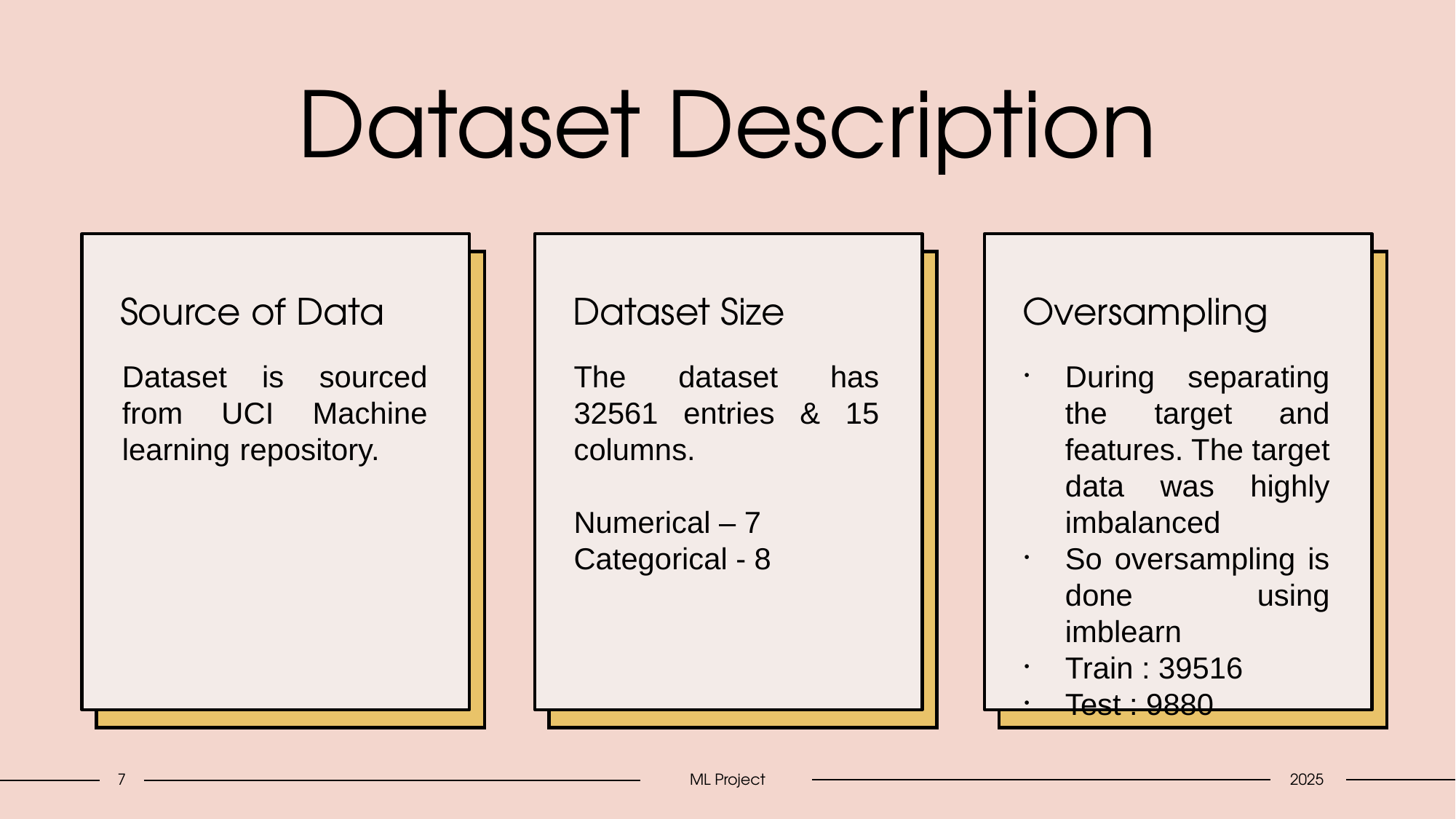

# Dataset Description
Source of Data
Dataset Size
Oversampling
Dataset is sourced from UCI Machine learning repository.
The dataset has 32561 entries & 15 columns.

Numerical – 7
Categorical - 8
During separating the target and features. The target data was highly imbalanced
So oversampling is done using imblearn
Train : 39516
Test : 9880
7
ML Project
2025